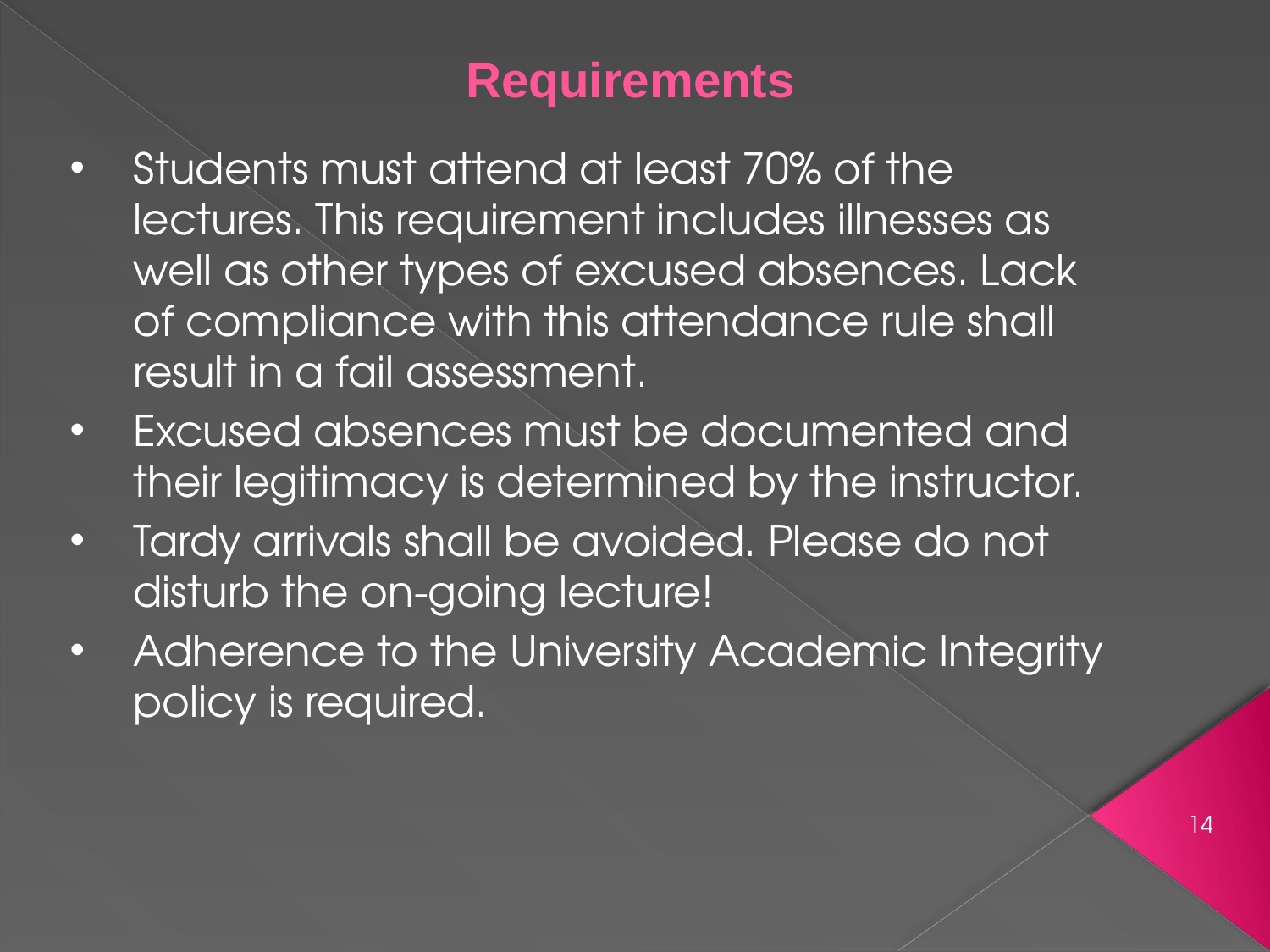

Requirements
Students must attend at least 70% of the lectures. This requirement includes illnesses as well as other types of excused absences. Lack of compliance with this attendance rule shall result in a fail assessment.
Excused absences must be documented and their legitimacy is determined by the instructor.
Tardy arrivals shall be avoided. Please do not disturb the on-going lecture!
Adherence to the University Academic Integrity policy is required.
14